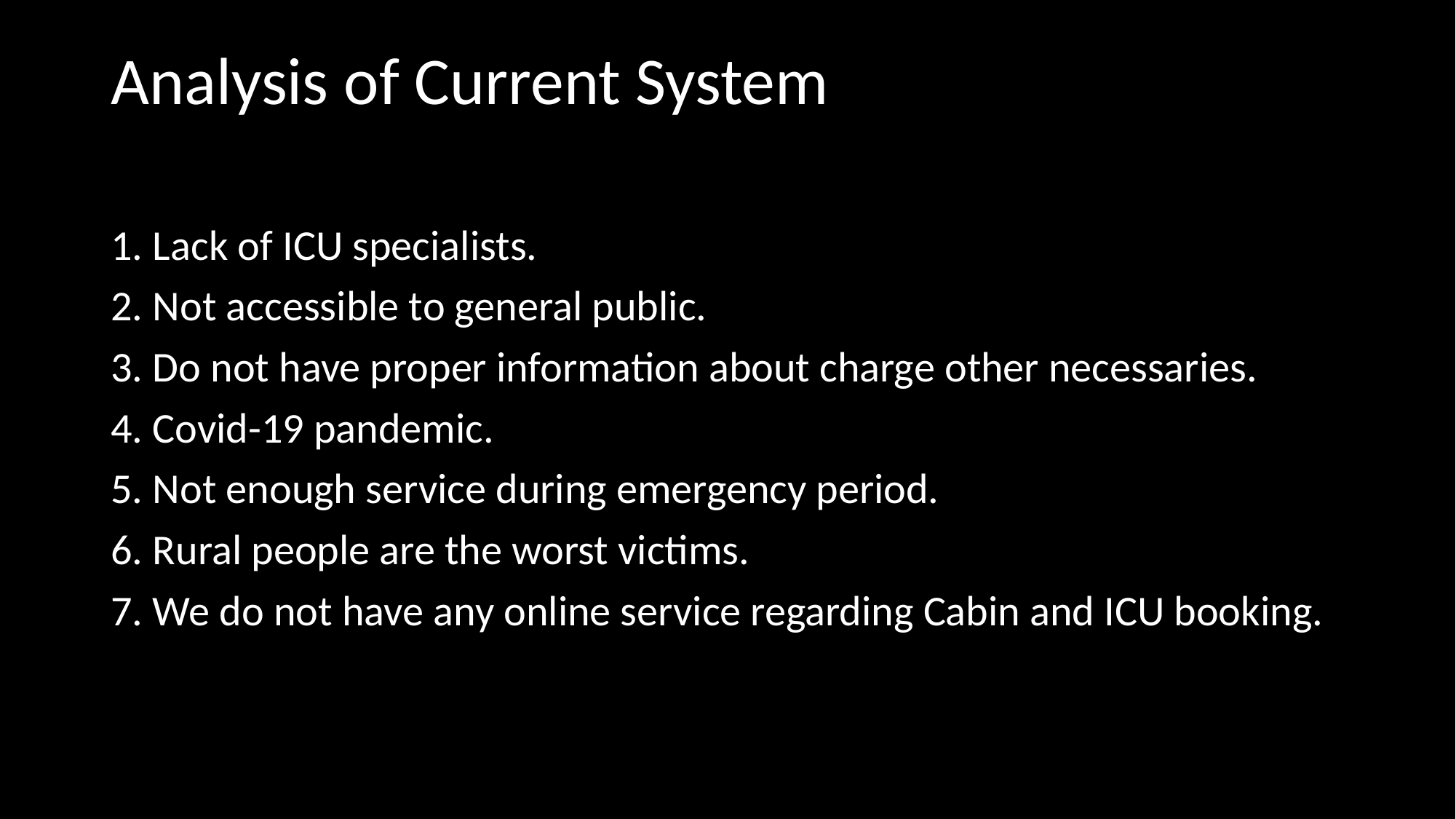

# Analysis of Current System
1. Lack of ICU specialists.
2. Not accessible to general public.
3. Do not have proper information about charge other necessaries.
4. Covid-19 pandemic.
5. Not enough service during emergency period.
6. Rural people are the worst victims.
7. We do not have any online service regarding Cabin and ICU booking.